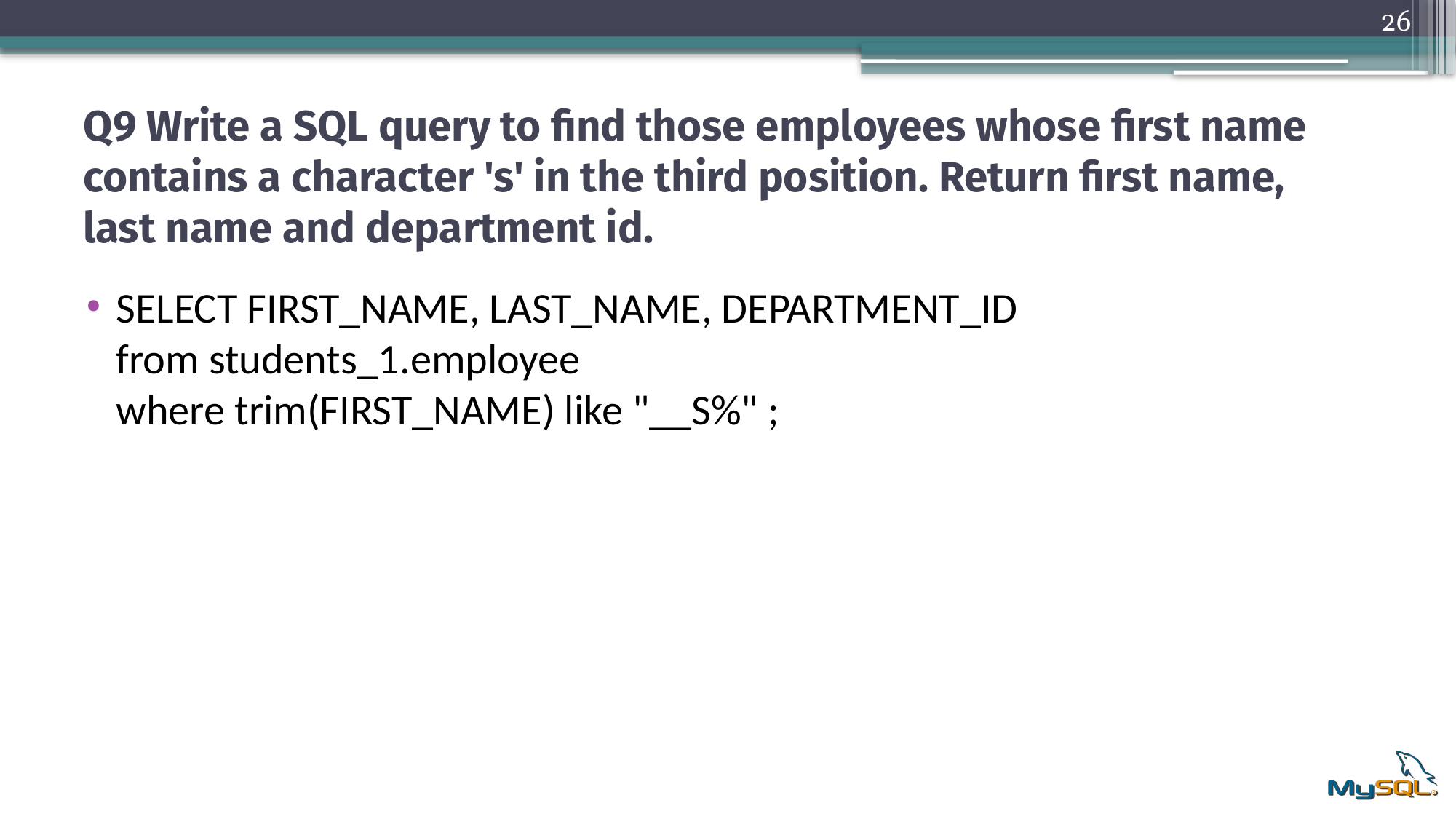

26
# Q9 Write a SQL query to find those employees whose first name contains a character 's' in the third position. Return first name, last name and department id.
SELECT FIRST_NAME, LAST_NAME, DEPARTMENT_ID
from students_1.employee
where trim(FIRST_NAME) like "__S%" ;